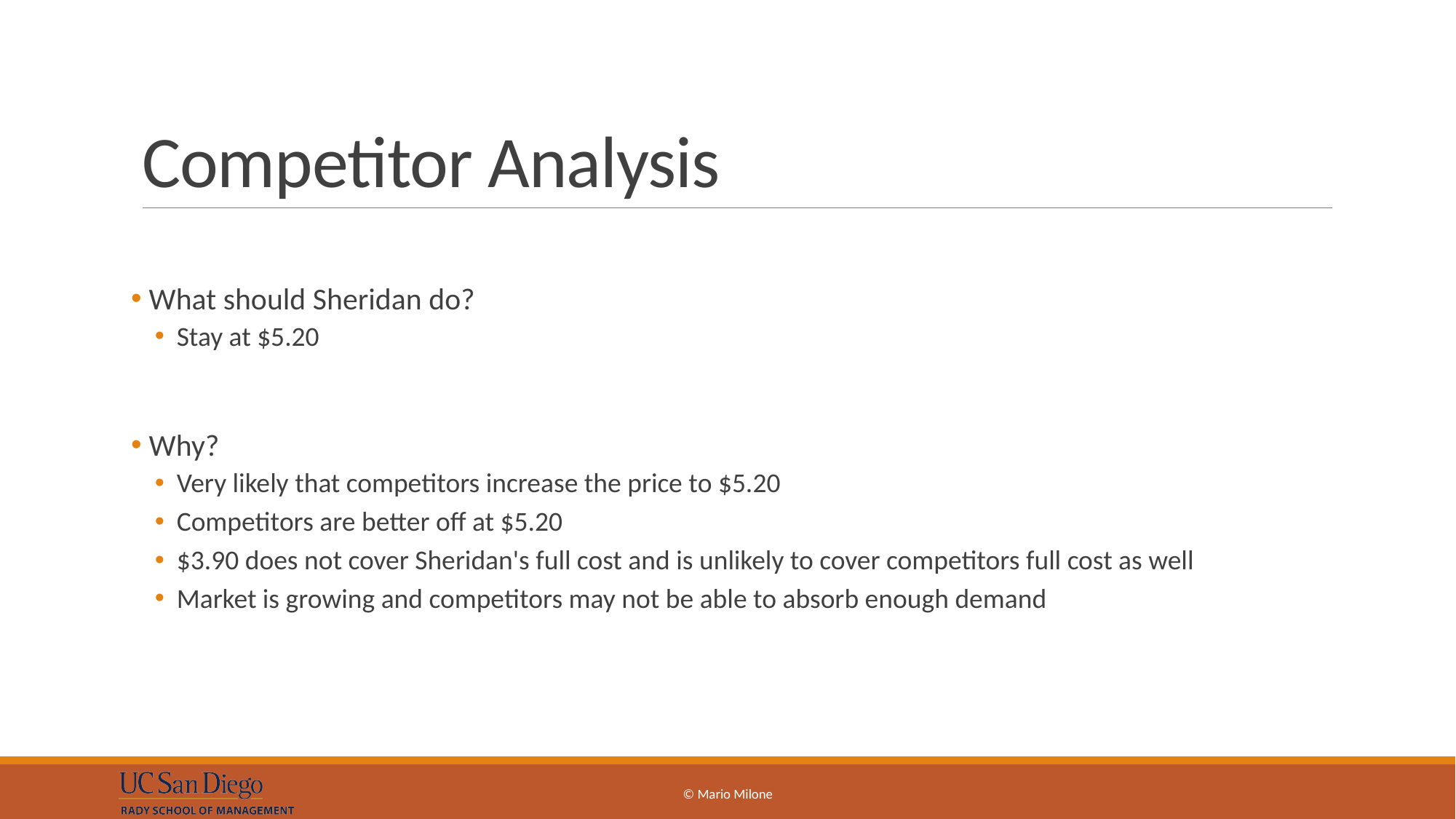

# Competitor Analysis

 What should Sheridan do?
Stay at $5.20

 Why?
Very likely that competitors increase the price to $5.20
Competitors are better off at $5.20
$3.90 does not cover Sheridan's full cost and is unlikely to cover competitors full cost as well
Market is growing and competitors may not be able to absorb enough demand
© Mario Milone
34